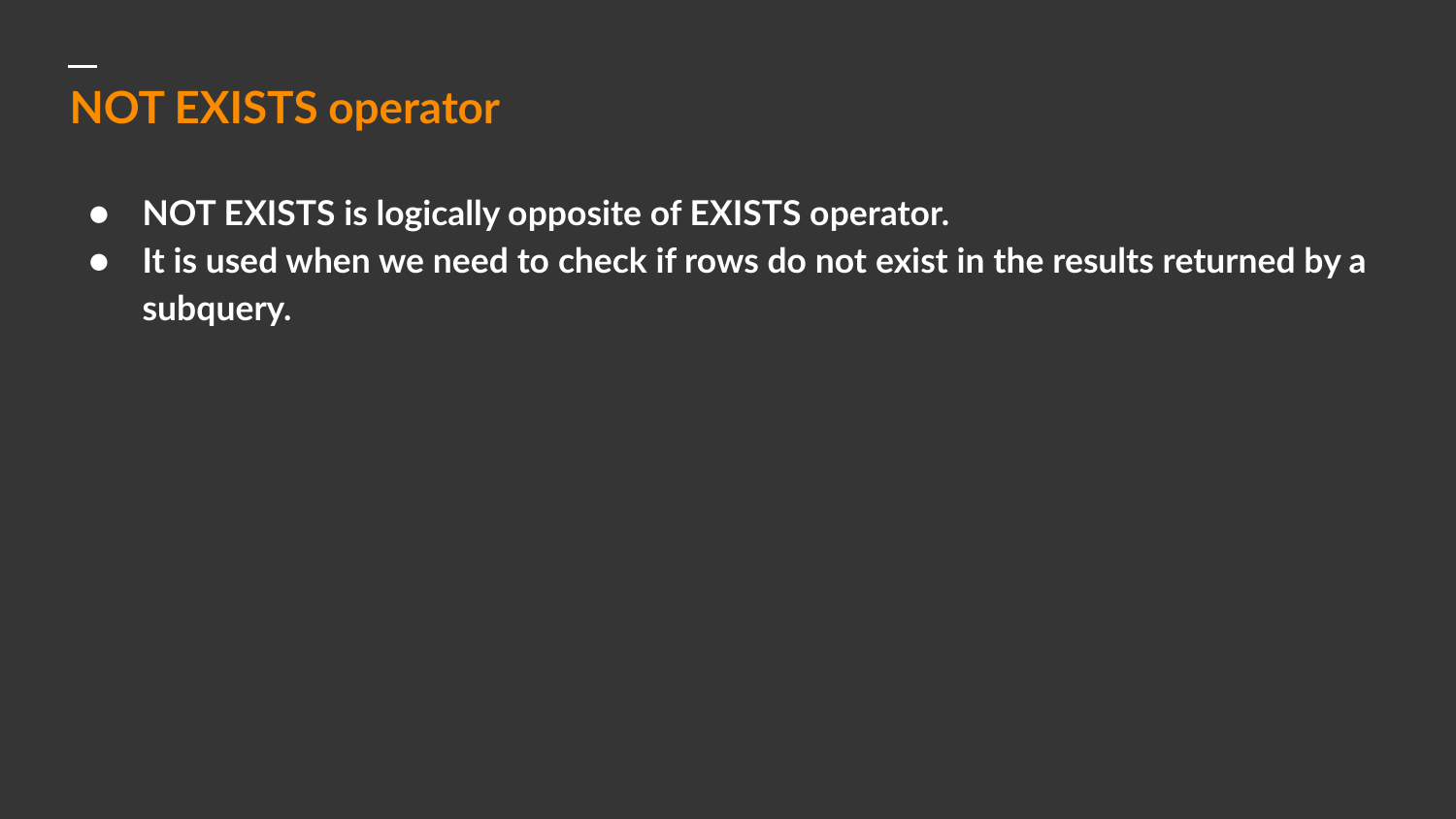

# NOT EXISTS operator

NOT EXISTS is logically opposite of EXISTS operator.
It is used when we need to check if rows do not exist in the results returned by a subquery.